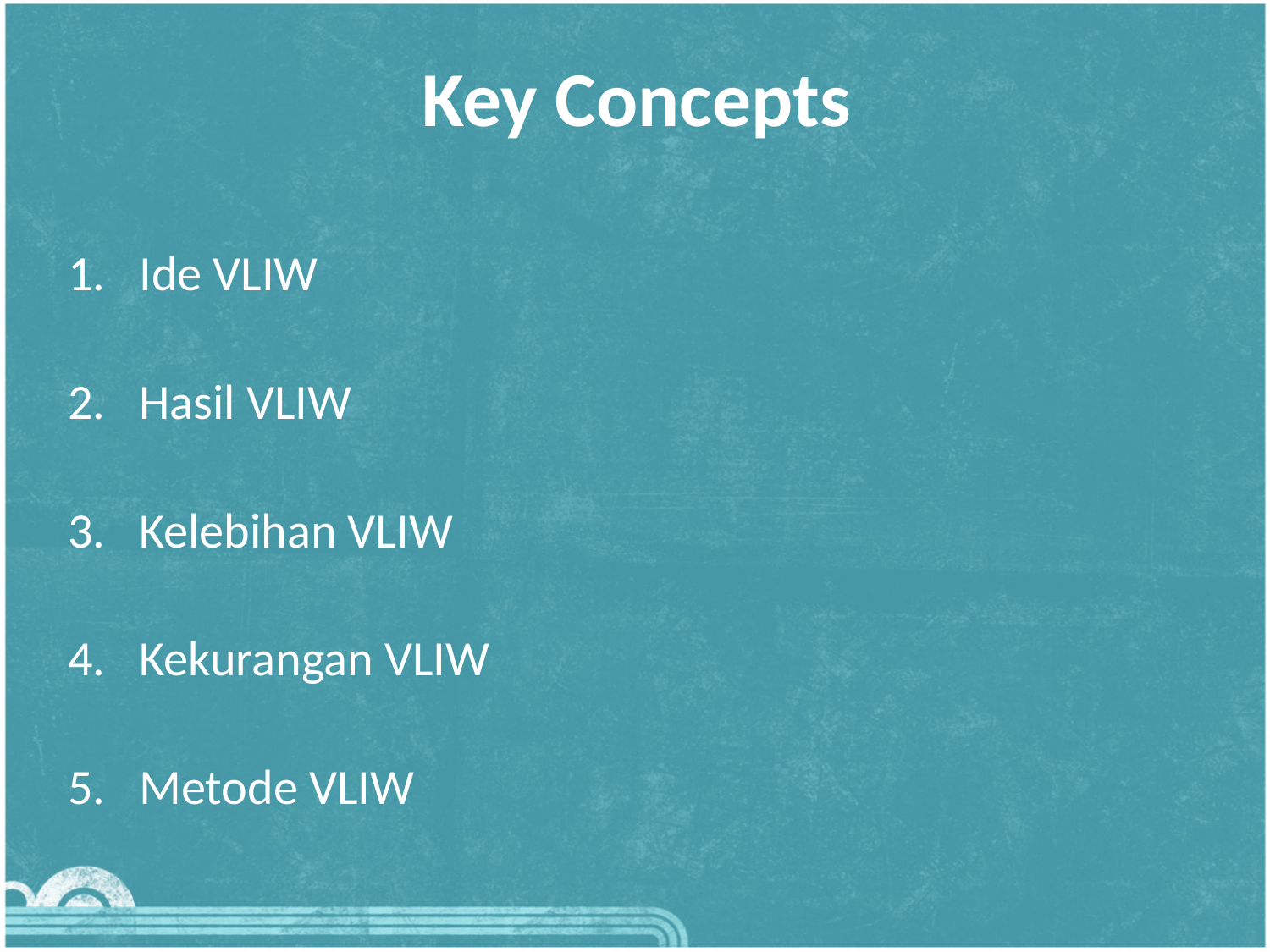

# Key Concepts
Ide VLIW
Hasil VLIW
Kelebihan VLIW
Kekurangan VLIW
Metode VLIW